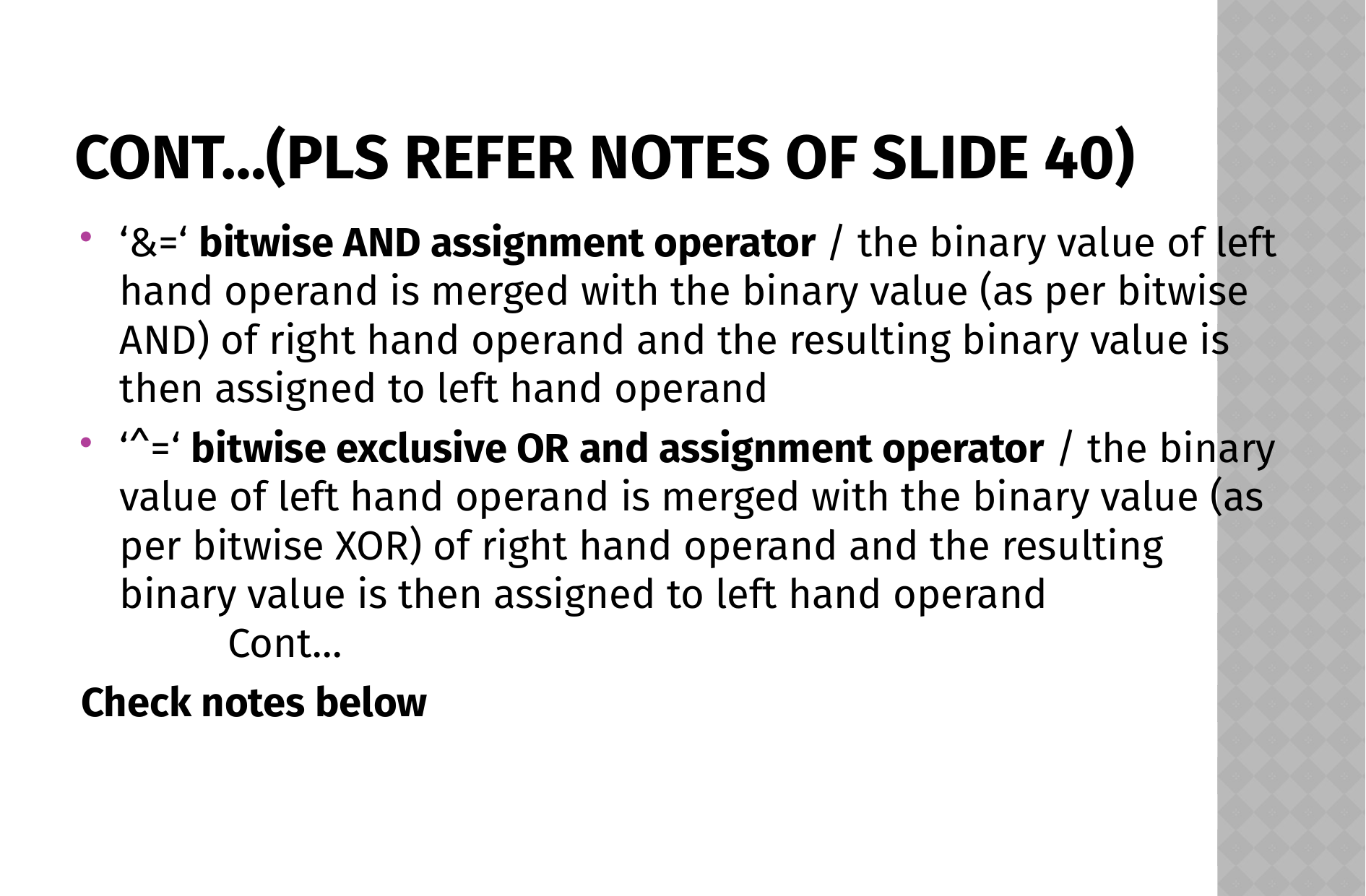

# Cont…(pls refer notes of slide 40)
‘&=‘ bitwise AND assignment operator / the binary value of left hand operand is merged with the binary value (as per bitwise AND) of right hand operand and the resulting binary value is then assigned to left hand operand
‘^=‘ bitwise exclusive OR and assignment operator / the binary value of left hand operand is merged with the binary value (as per bitwise XOR) of right hand operand and the resulting binary value is then assigned to left hand operand                                Cont…
Check notes below